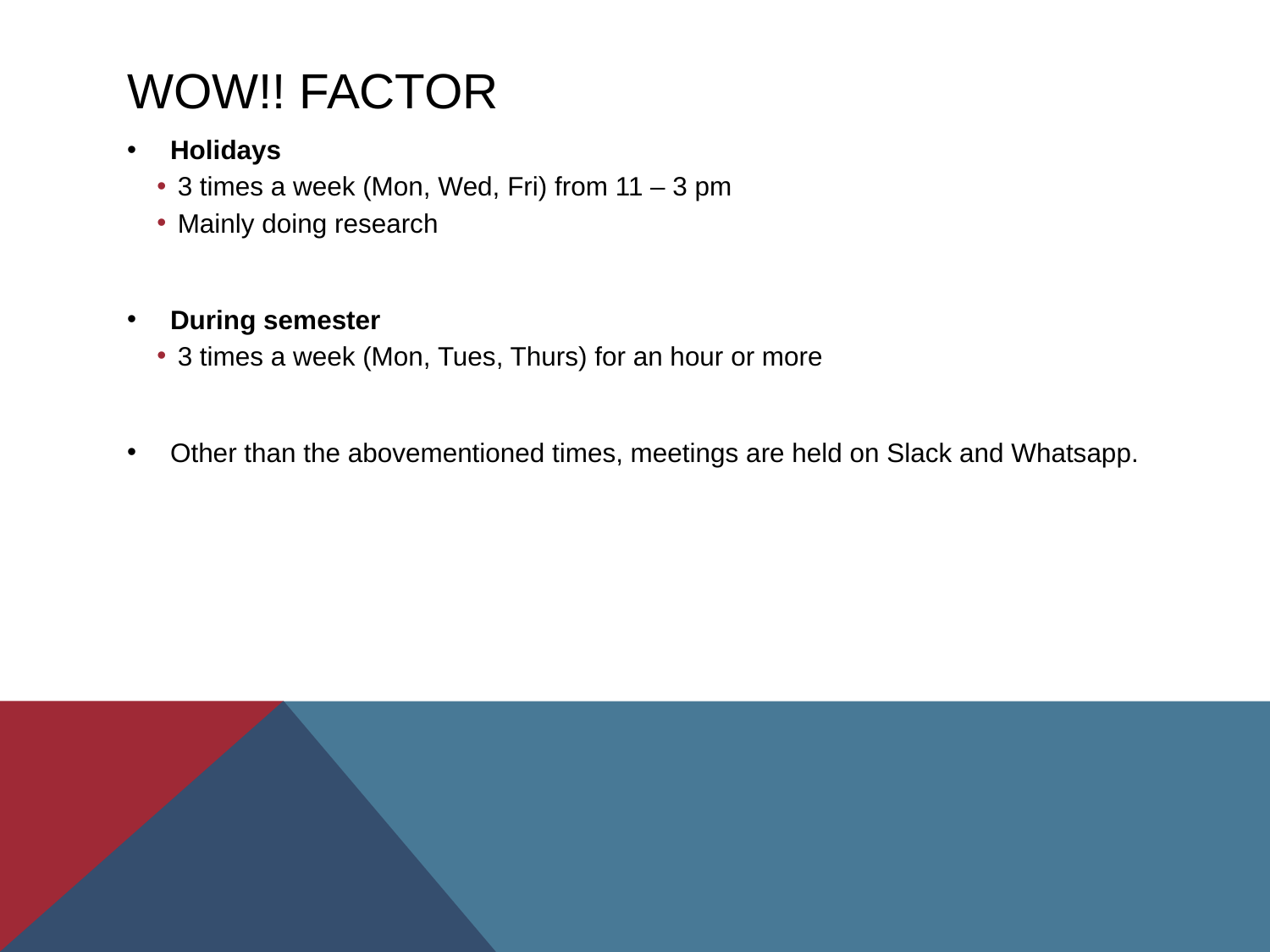

# Wow!! Factor
Holidays
3 times a week (Mon, Wed, Fri) from 11 – 3 pm
Mainly doing research

During semester
3 times a week (Mon, Tues, Thurs) for an hour or more

Other than the abovementioned times, meetings are held on Slack and Whatsapp.